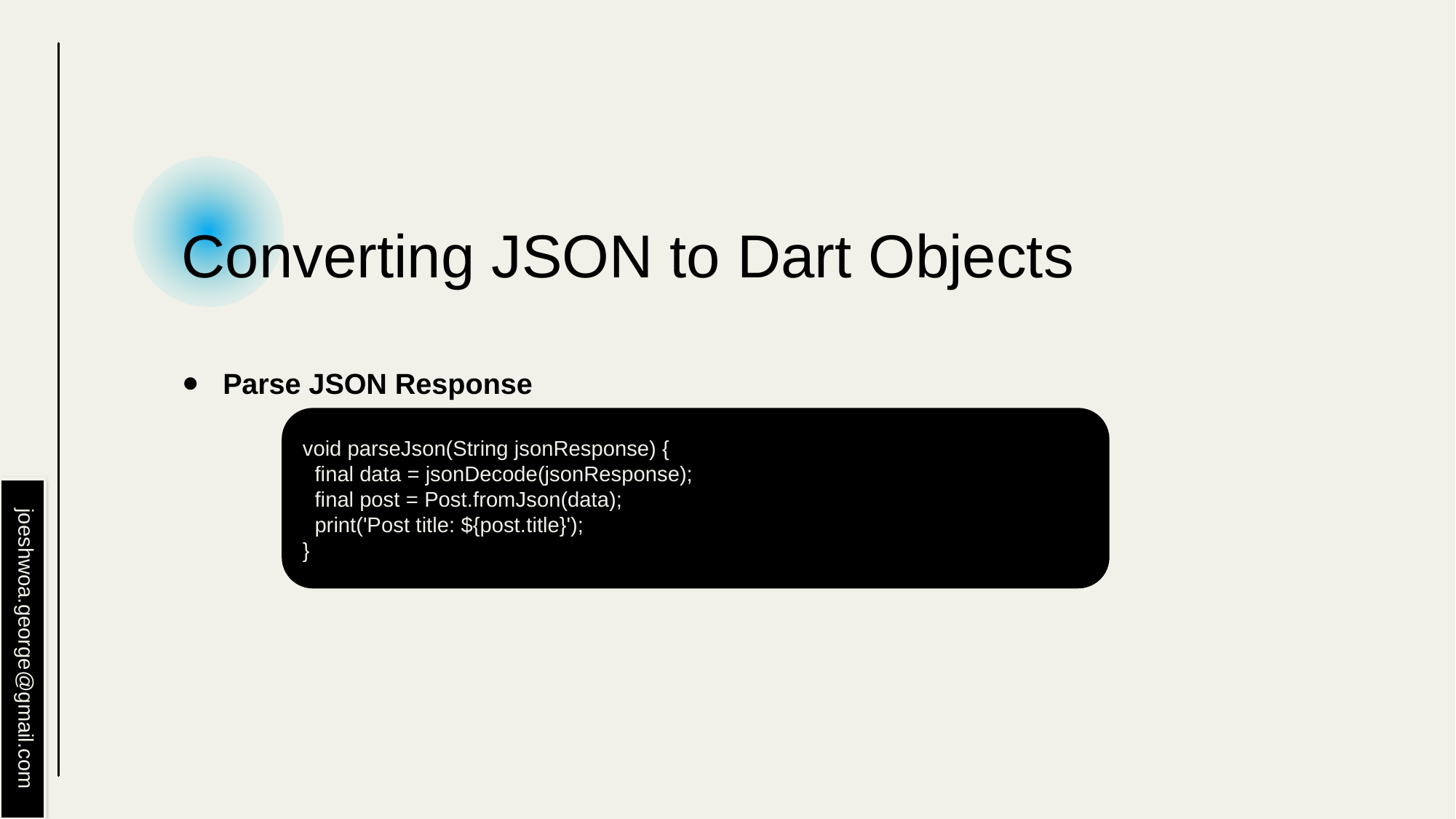

# Converting JSON to Dart Objects
Parse JSON Response
void parseJson(String jsonResponse) {
  final data = jsonDecode(jsonResponse);
  final post = Post.fromJson(data);
  print('Post title: ${post.title}');
}
joeshwoa.george@gmail.com